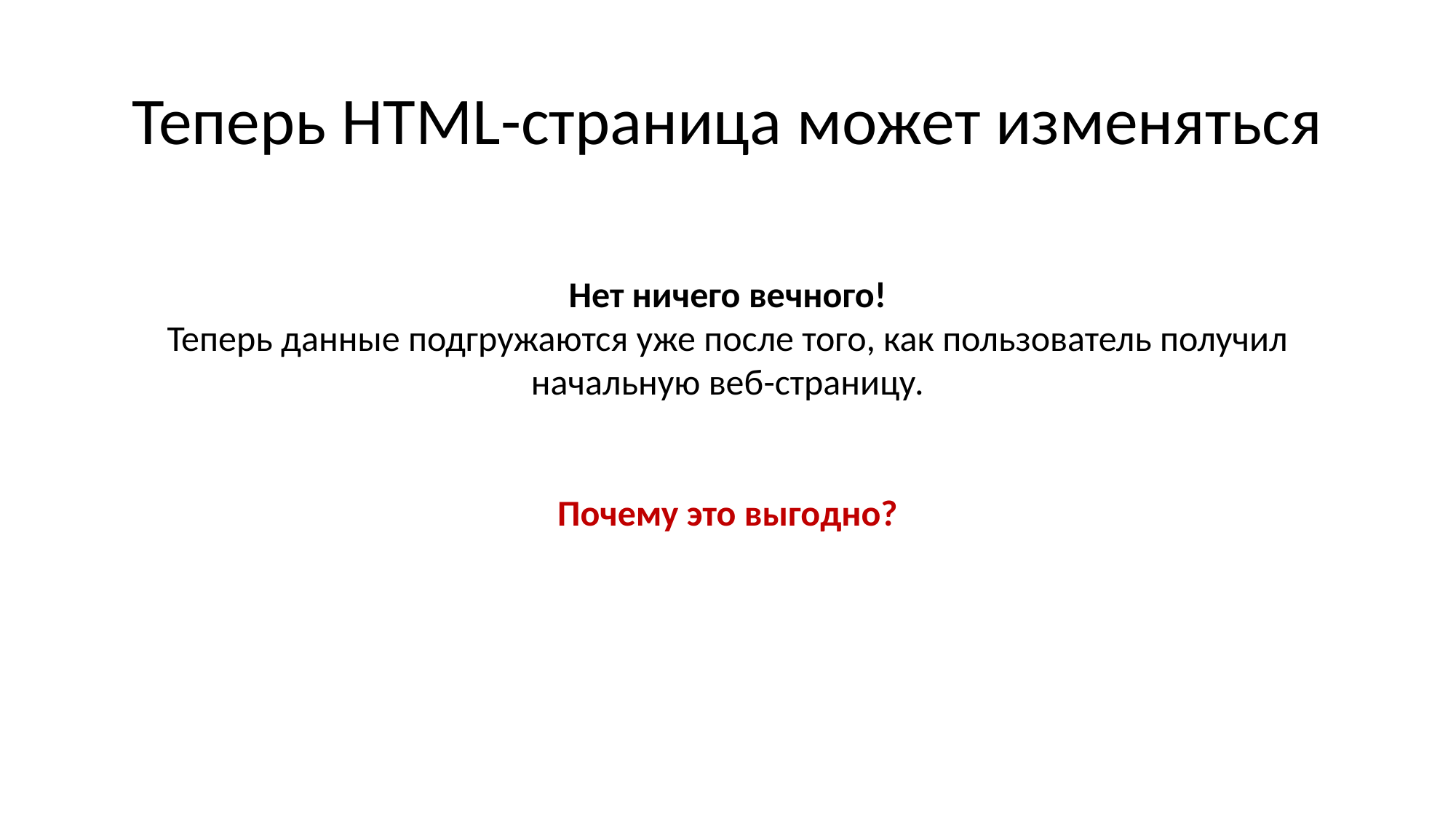

# Теперь HTML-страница может изменяться
Нет ничего вечного!
Теперь данные подгружаются уже после того, как пользователь получил начальную веб-страницу.

Почему это выгодно?